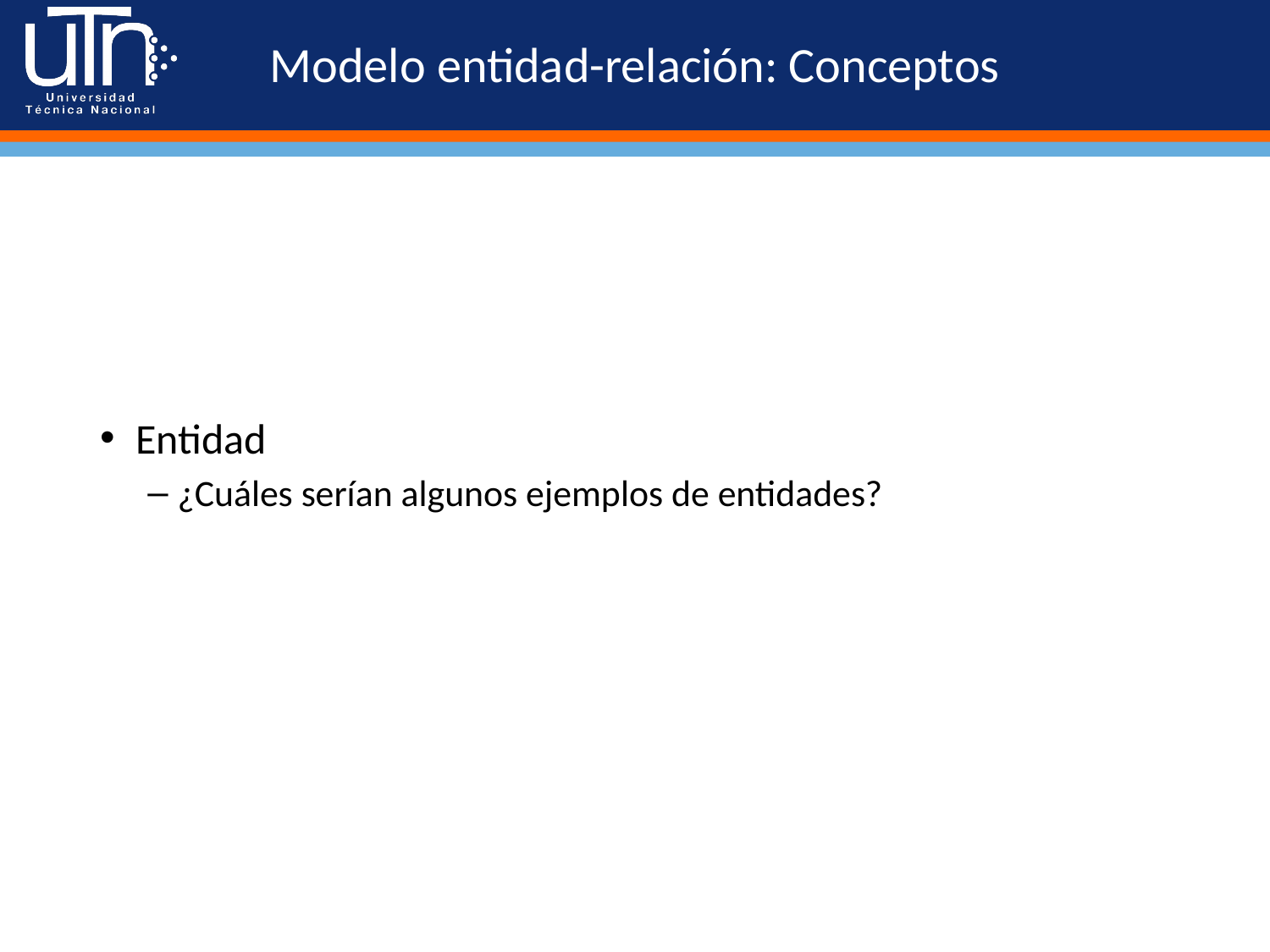

# Modelo entidad-relación: Conceptos

Entidad
¿Cuáles serían algunos ejemplos de entidades?